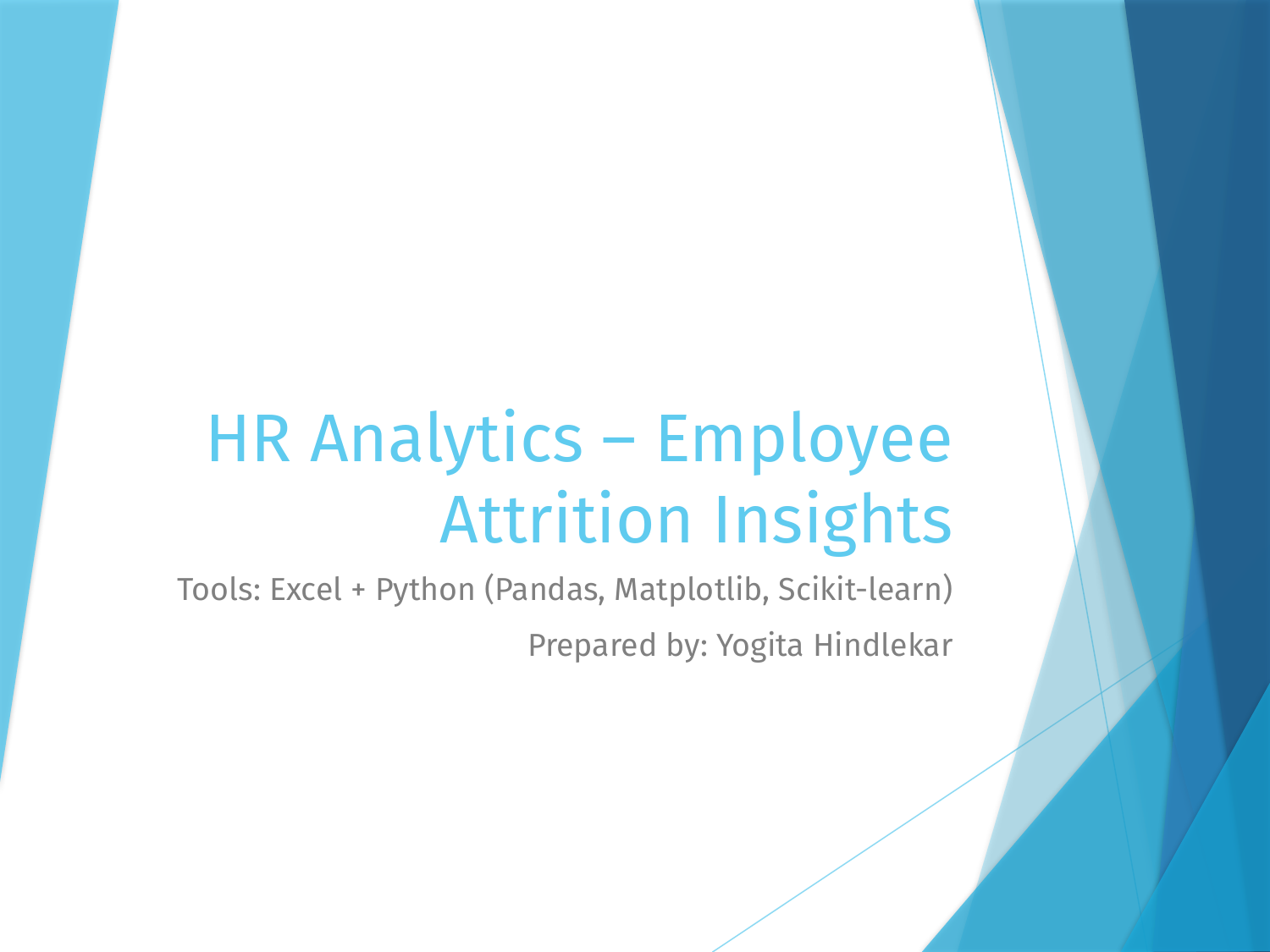

# HR Analytics – Employee Attrition Insights
Tools: Excel + Python (Pandas, Matplotlib, Scikit-learn)
Prepared by: Yogita Hindlekar